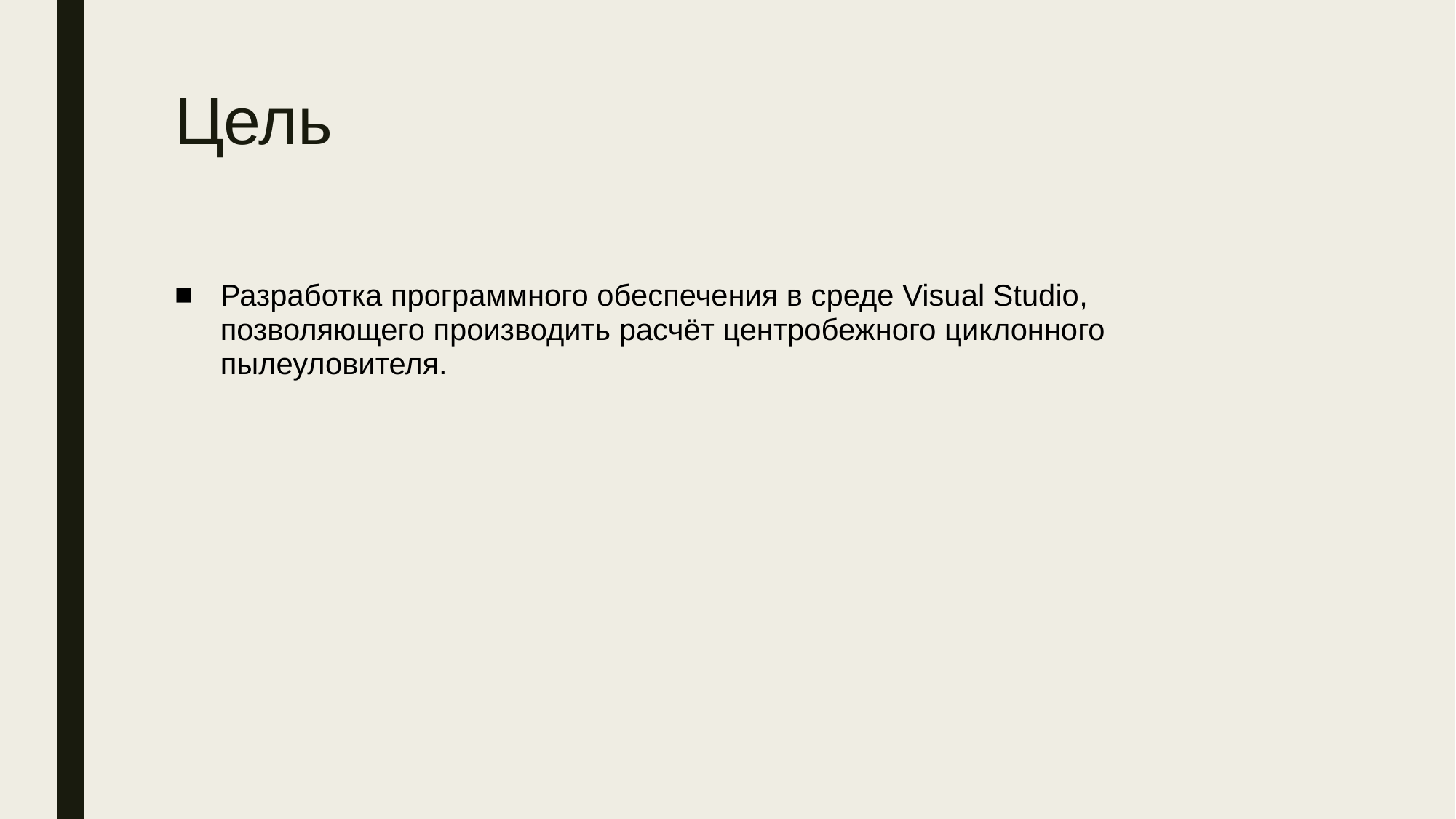

# Цель
Разработка программного обеспечения в среде Visual Studio, позволяющего производить расчёт центробежного циклонного пылеуловителя.